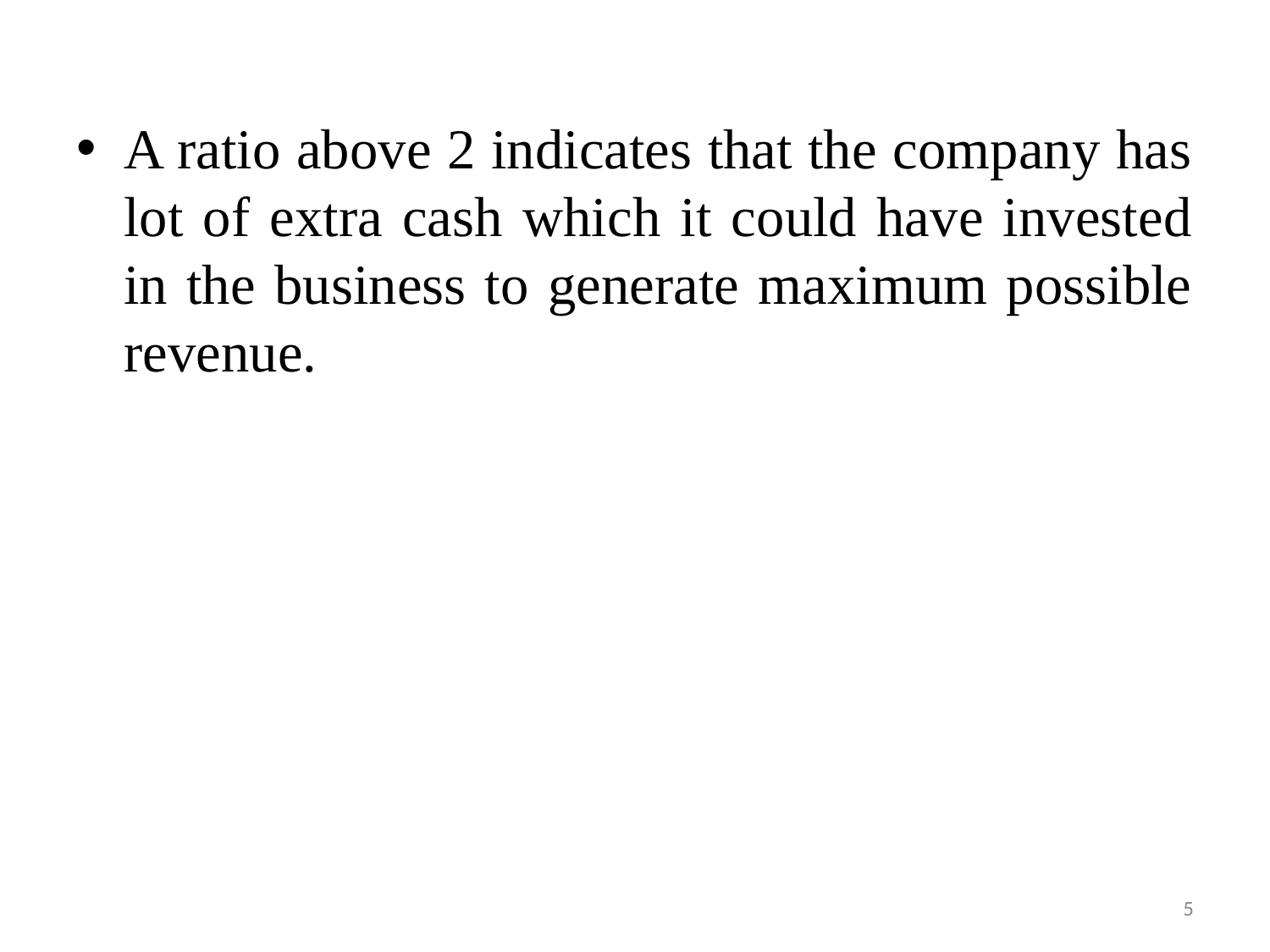

A ratio above 2 indicates that the company has lot of extra cash which it could have invested in the business to generate maximum possible revenue.

5